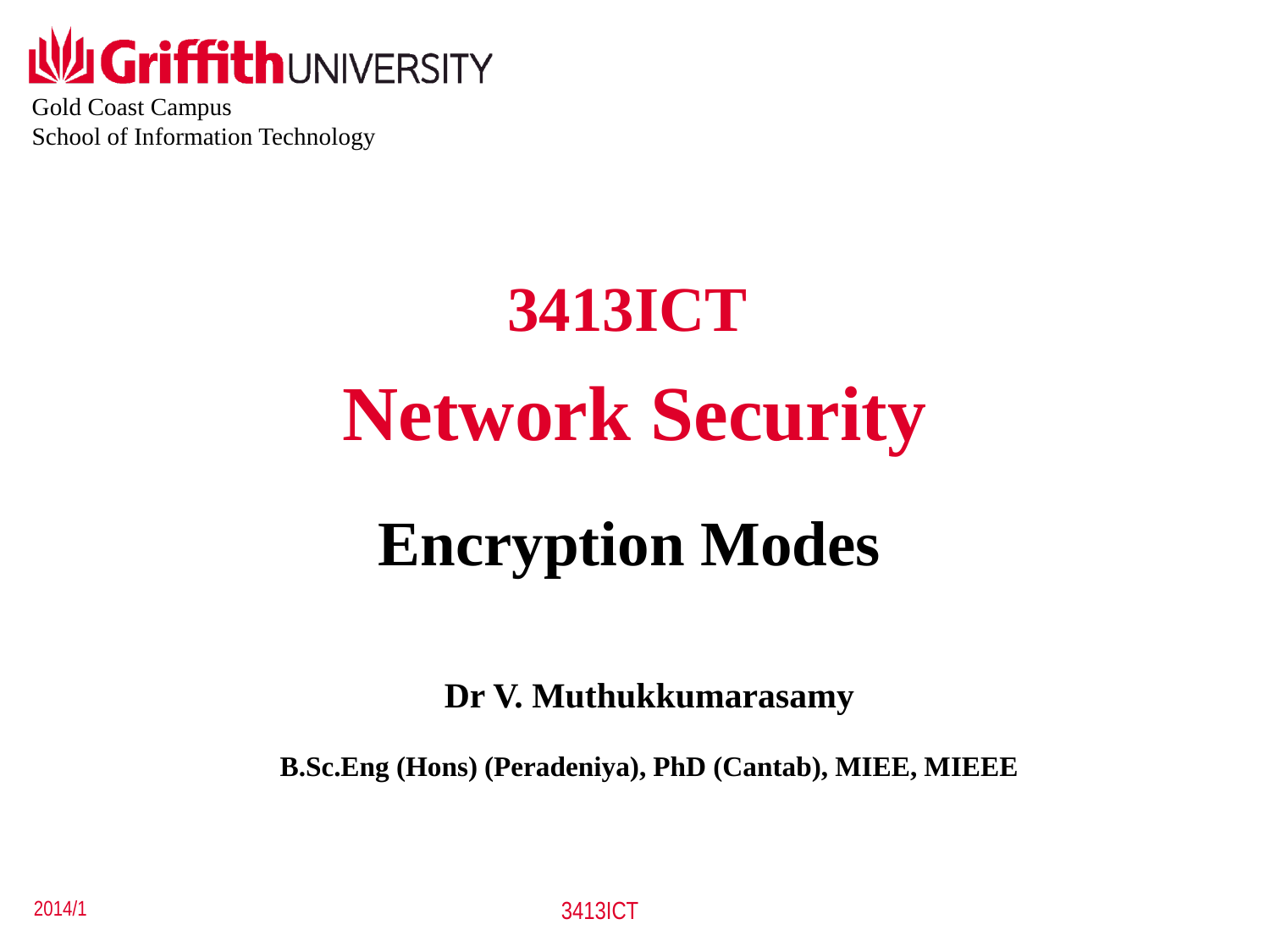

# 3413ICT Network Security
Encryption Modes
Dr V. Muthukkumarasamy

B.Sc.Eng (Hons) (Peradeniya), PhD (Cantab), MIEE, MIEEE
2014/1
3413ICT